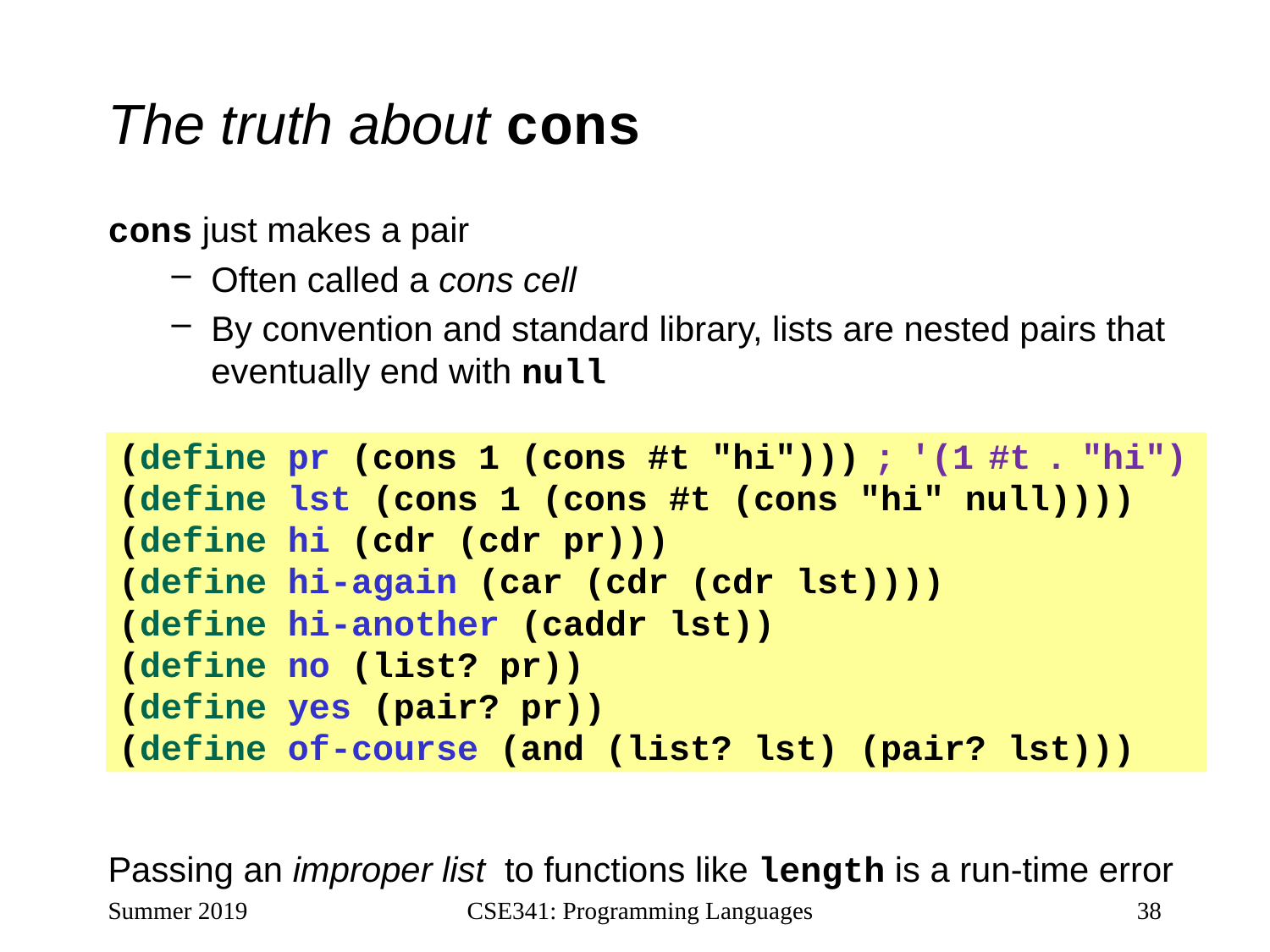

# The truth about cons
cons just makes a pair
Often called a cons cell
By convention and standard library, lists are nested pairs that eventually end with null

Passing an improper list  to functions like length is a run-time error

(define pr (cons 1 (cons #t "hi"))) ; '(1 #t . "hi")
(define lst (cons 1 (cons #t (cons "hi" null))))
(define hi (cdr (cdr pr)))
(define hi-again (car (cdr (cdr lst))))
(define hi-another (caddr lst))
(define no (list? pr))
(define yes (pair? pr))
(define of-course (and (list? lst) (pair? lst)))

Summer 2019
CSE341: Programming Languages
38